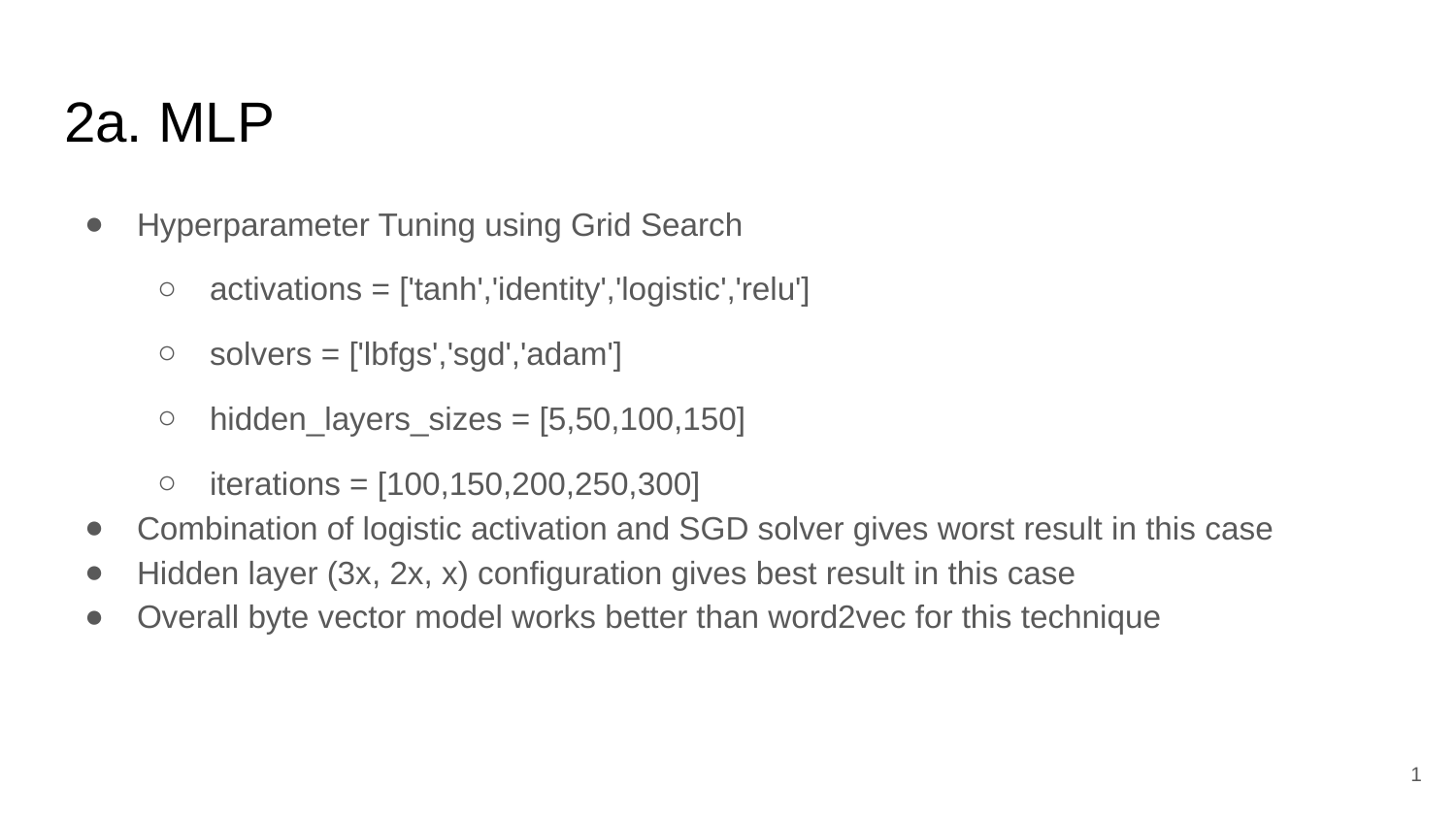

# 2a. MLP
Hyperparameter Tuning using Grid Search
activations = ['tanh','identity','logistic','relu']
solvers = ['lbfgs','sgd','adam']
hidden_layers_sizes = [5,50,100,150]
iterations = [100,150,200,250,300]
Combination of logistic activation and SGD solver gives worst result in this case
Hidden layer (3x, 2x, x) configuration gives best result in this case
Overall byte vector model works better than word2vec for this technique
1